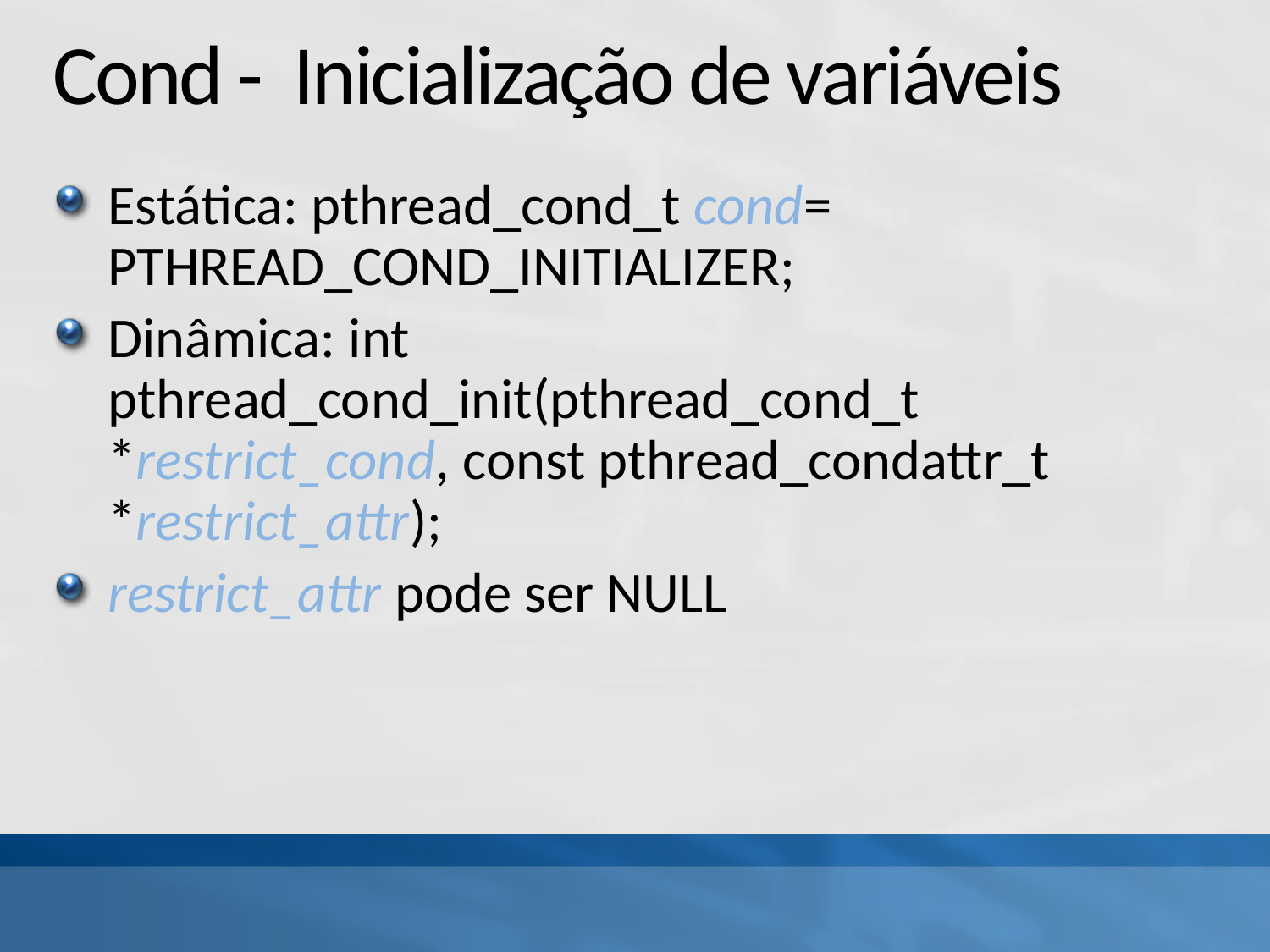

# Cond -  Inicialização de variáveis
Estática: pthread_cond_t cond= PTHREAD_COND_INITIALIZER;
Dinâmica: int pthread_cond_init(pthread_cond_t *restrict_cond, const pthread_condattr_t *restrict_attr);
restrict_attr pode ser NULL